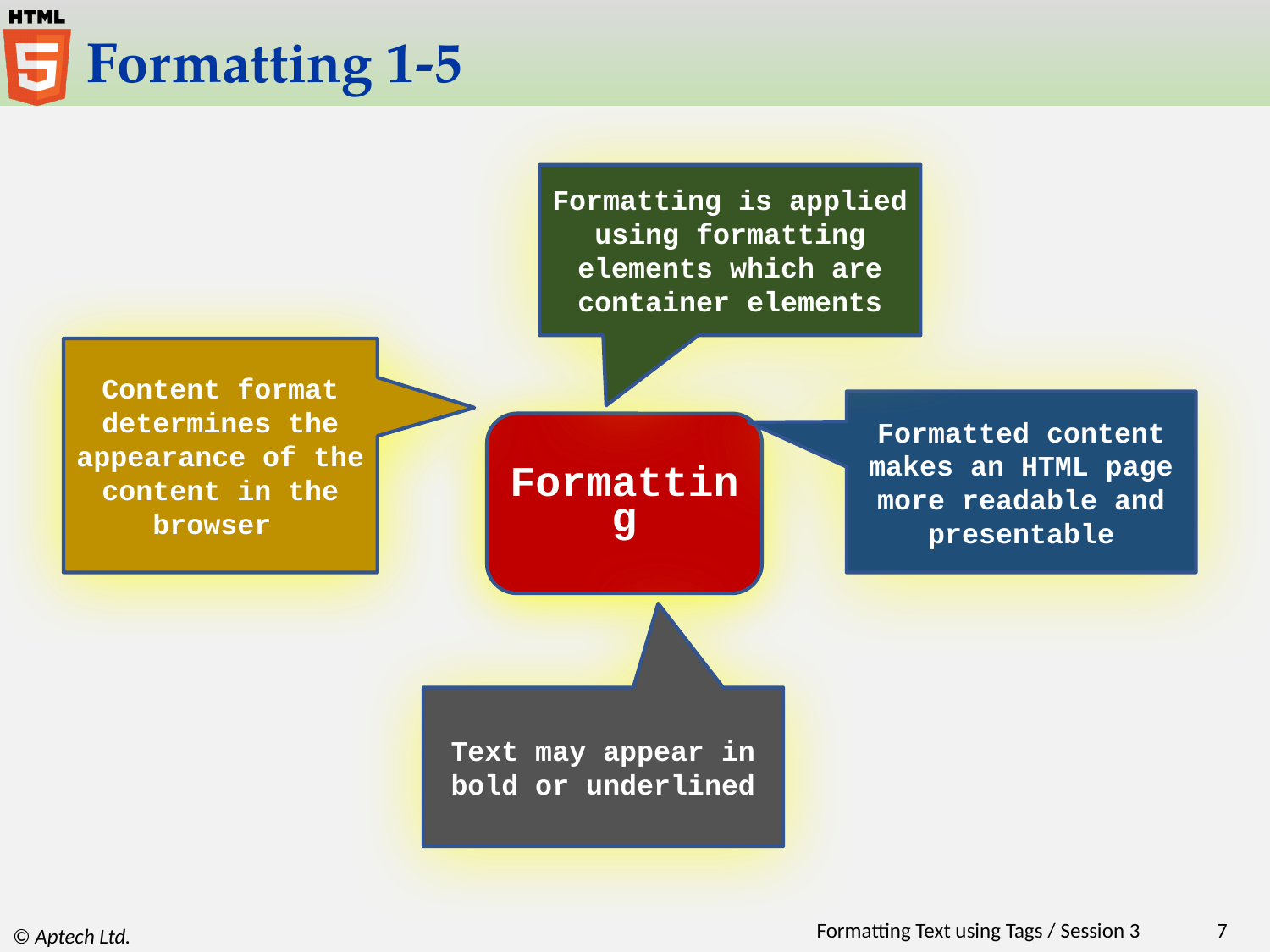

# Formatting 1-5
Formatting is applied using formatting elements which are container elements
Content format determines the appearance of the content in the browser
Formatted content makes an HTML page more readable and presentable
Formatting
Text may appear in bold or underlined
Formatting Text using Tags / Session 3
7